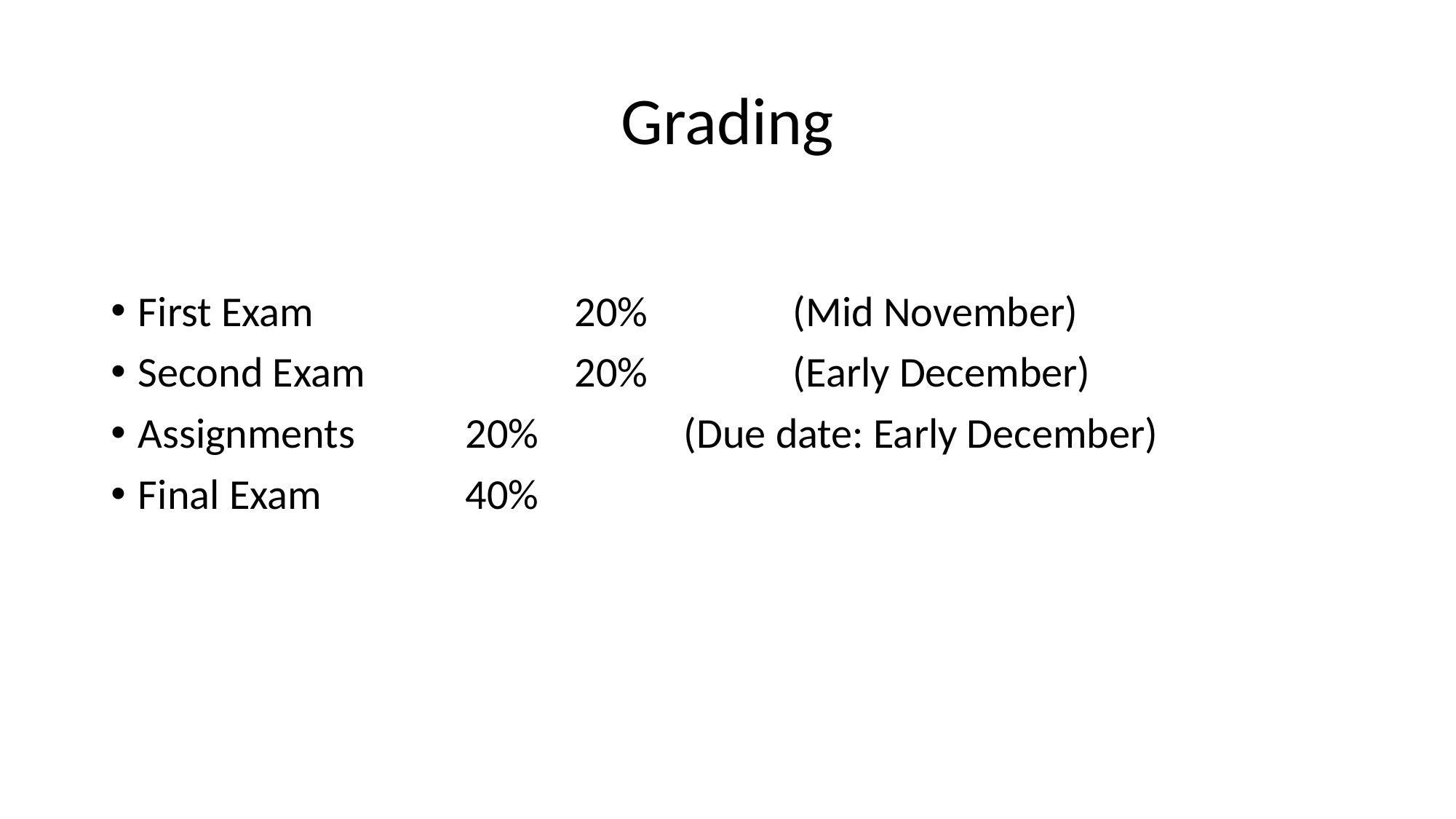

# Grading

First Exam 			20%		(Mid November)
Second Exam 		20%		(Early December)
Assignments		20%		(Due date: Early December)
Final Exam 		40%